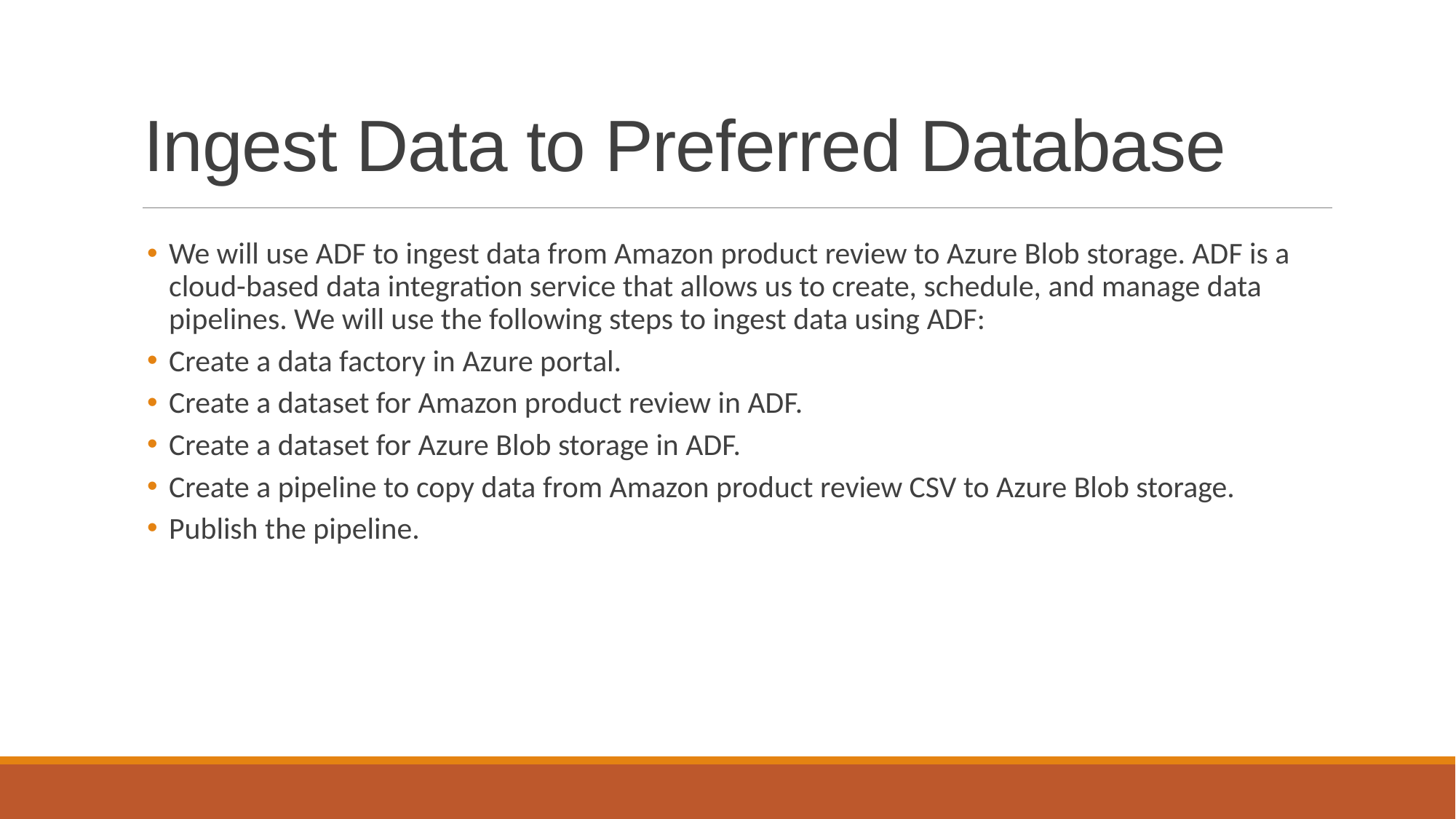

# Ingest Data to Preferred Database
We will use ADF to ingest data from Amazon product review to Azure Blob storage. ADF is a cloud-based data integration service that allows us to create, schedule, and manage data pipelines. We will use the following steps to ingest data using ADF:
Create a data factory in Azure portal.
Create a dataset for Amazon product review in ADF.
Create a dataset for Azure Blob storage in ADF.
Create a pipeline to copy data from Amazon product review CSV to Azure Blob storage.
Publish the pipeline.